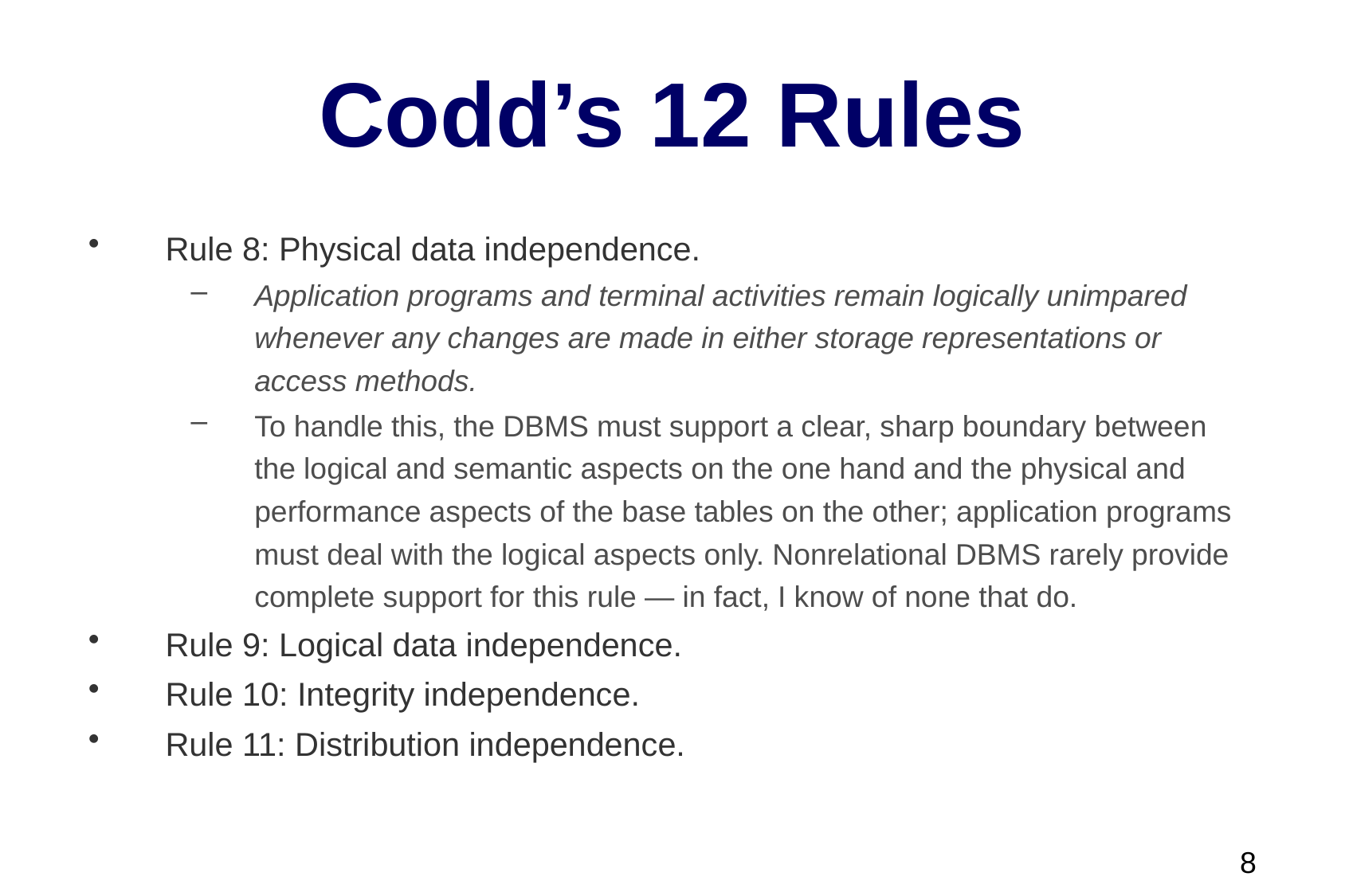

# Codd’s 12 Rules
Rule 8: Physical data independence.
Application programs and terminal activities remain logically unimpared whenever any changes are made in either storage representations or access methods.
To handle this, the DBMS must support a clear, sharp boundary between the logical and semantic aspects on the one hand and the physical and performance aspects of the base tables on the other; application programs must deal with the logical aspects only. Nonrelational DBMS rarely provide complete support for this rule — in fact, I know of none that do.
Rule 9: Logical data independence.
Rule 10: Integrity independence.
Rule 11: Distribution independence.

8